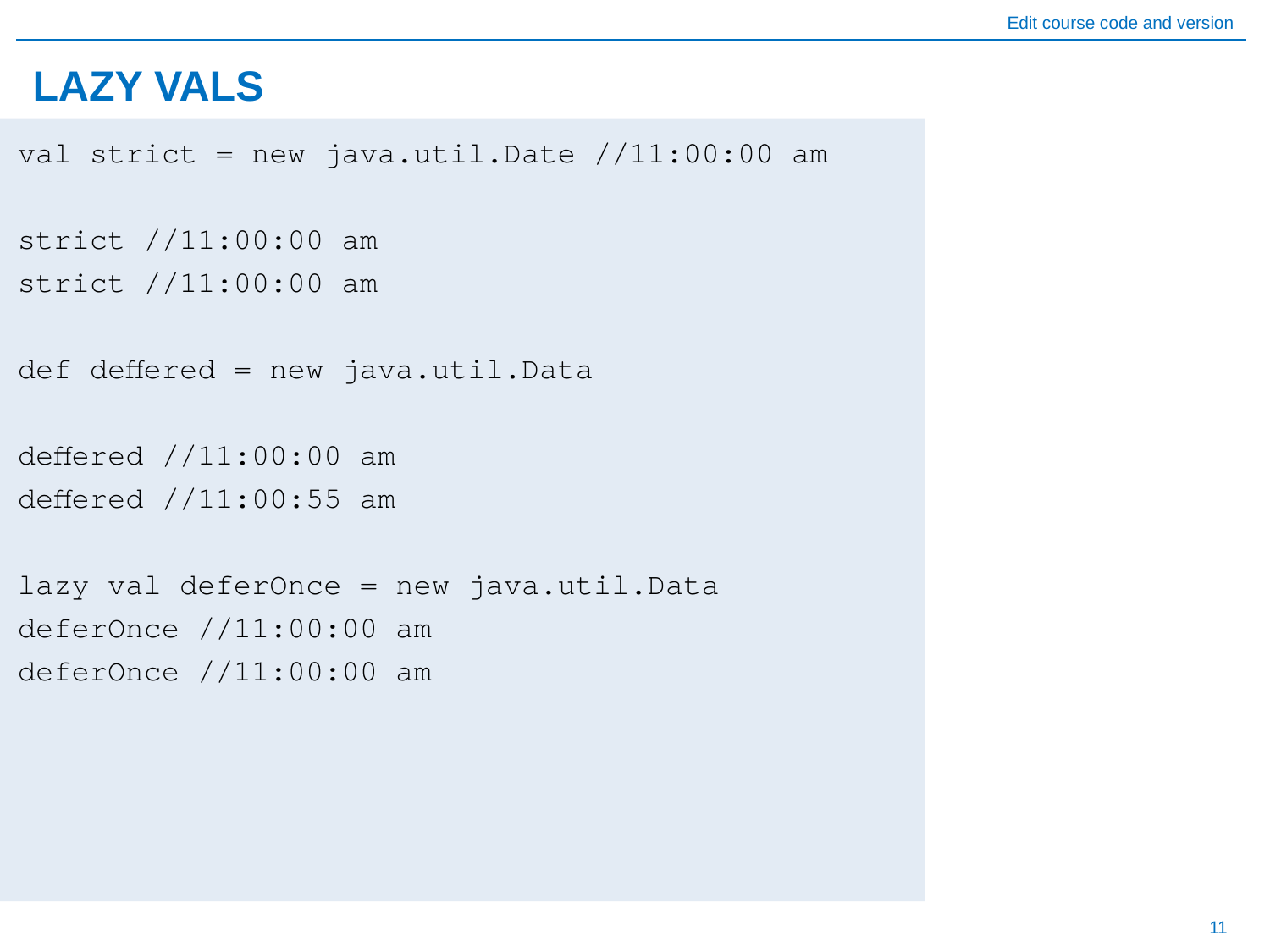

# LAZY VALS

val strict = new java.util.Date //11:00:00 am
strict //11:00:00 am
strict //11:00:00 am
def deffered = new java.util.Data
deffered //11:00:00 am
deffered //11:00:55 am
lazy val deferOnce = new java.util.Data
deferOnce //11:00:00 am
deferOnce //11:00:00 am